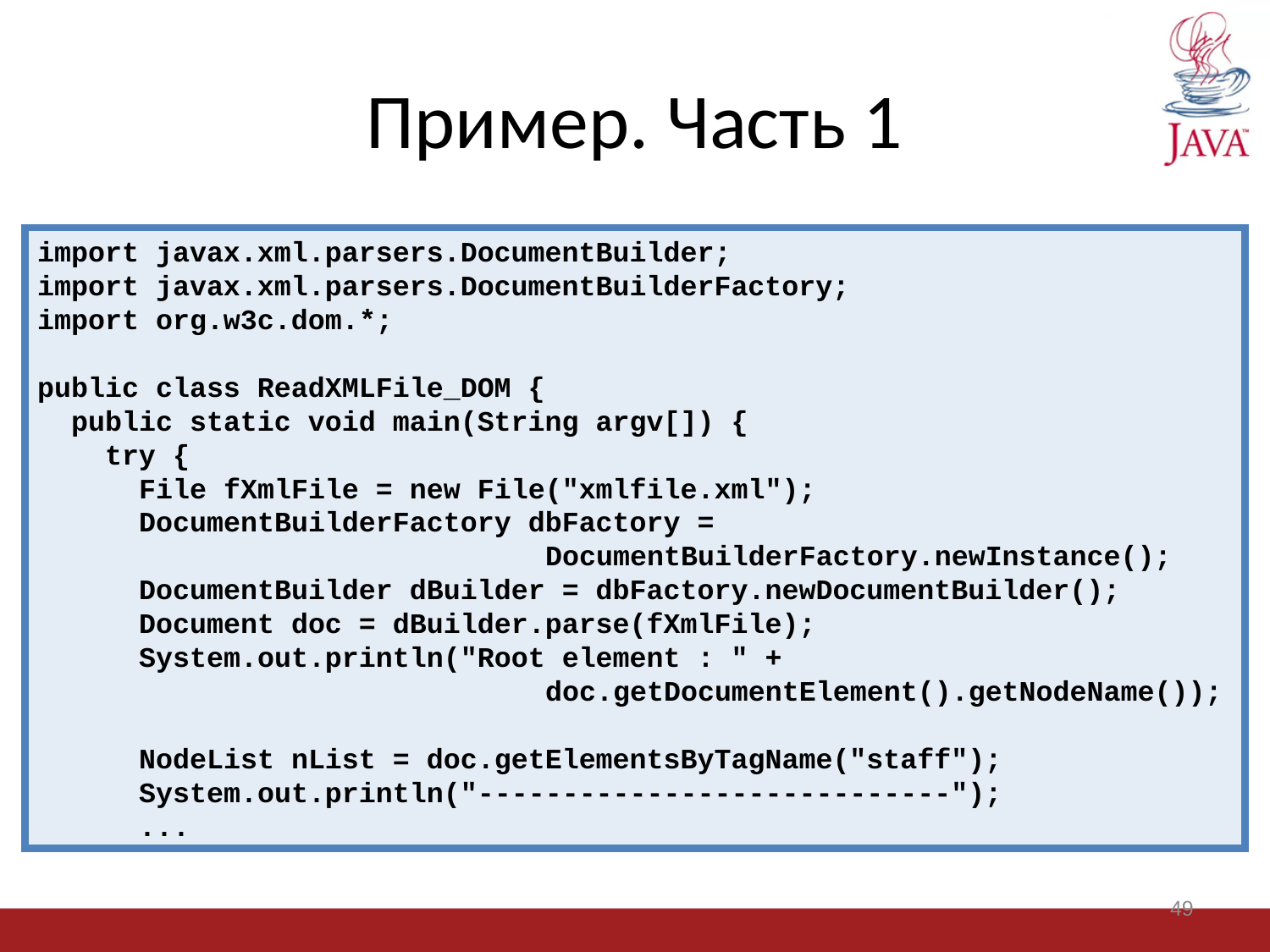

# Пример. Часть 1
import javax.xml.parsers.DocumentBuilder;
import javax.xml.parsers.DocumentBuilderFactory;
import org.w3c.dom.*;

public class ReadXMLFile_DOM {
  public static void main(String argv[]) {
    try {
      File fXmlFile = new File("xmlfile.xml");
      DocumentBuilderFactory dbFactory =     							DocumentBuilderFactory.newInstance();
      DocumentBuilder dBuilder = dbFactory.newDocumentBuilder();
      Document doc = dBuilder.parse(fXmlFile);
      System.out.println("Root element : " +     							doc.getDocumentElement().getNodeName());

      NodeList nList = doc.getElementsByTagName("staff");
      System.out.println("----------------------------");
      ...
49